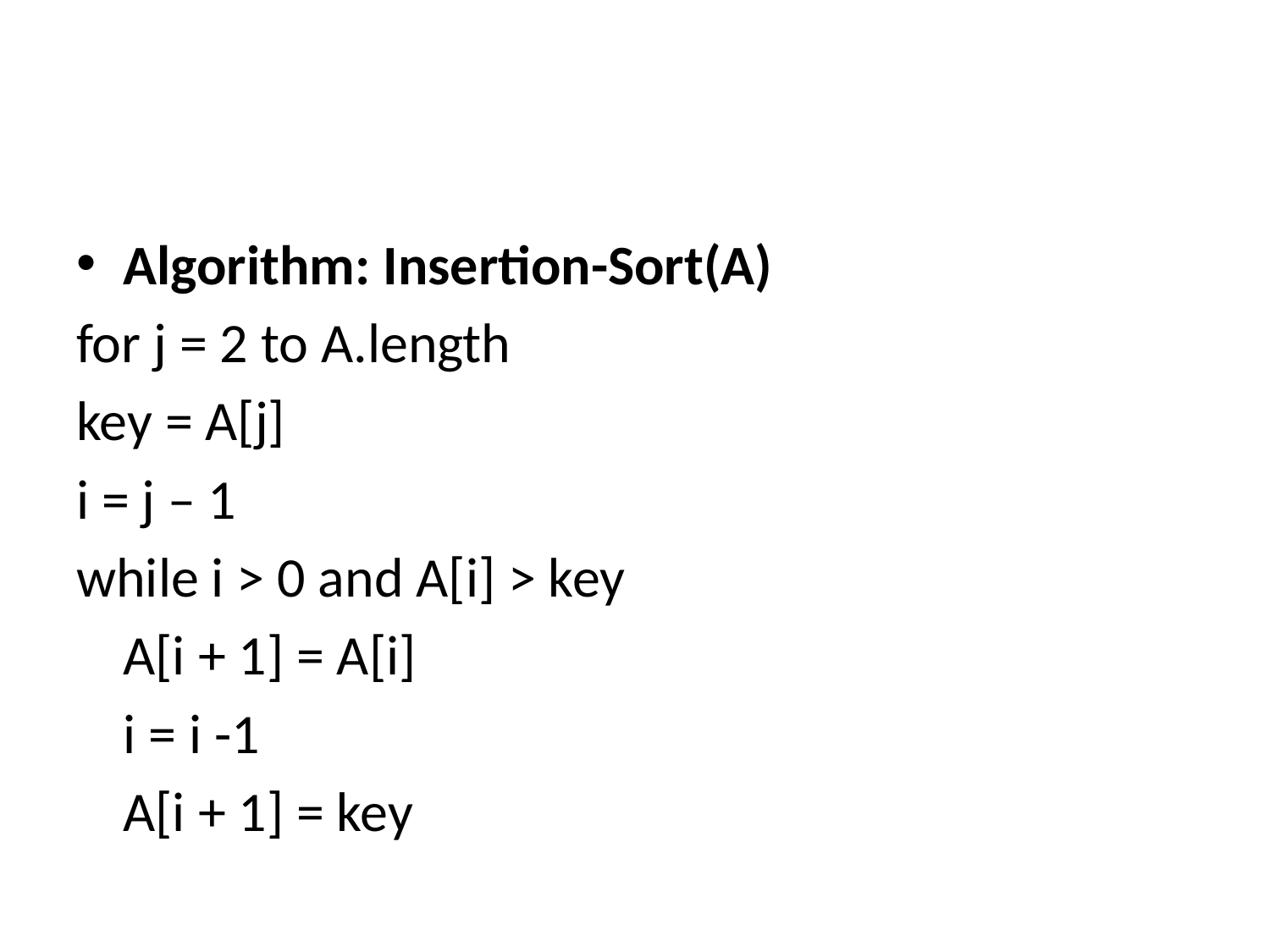

#
Algorithm: Insertion-Sort(A)
for j = 2 to A.length
key = A[j]
i = j – 1
while i > 0 and A[i] > key
	A[i + 1] = A[i]
	i = i -1
	A[i + 1] = key